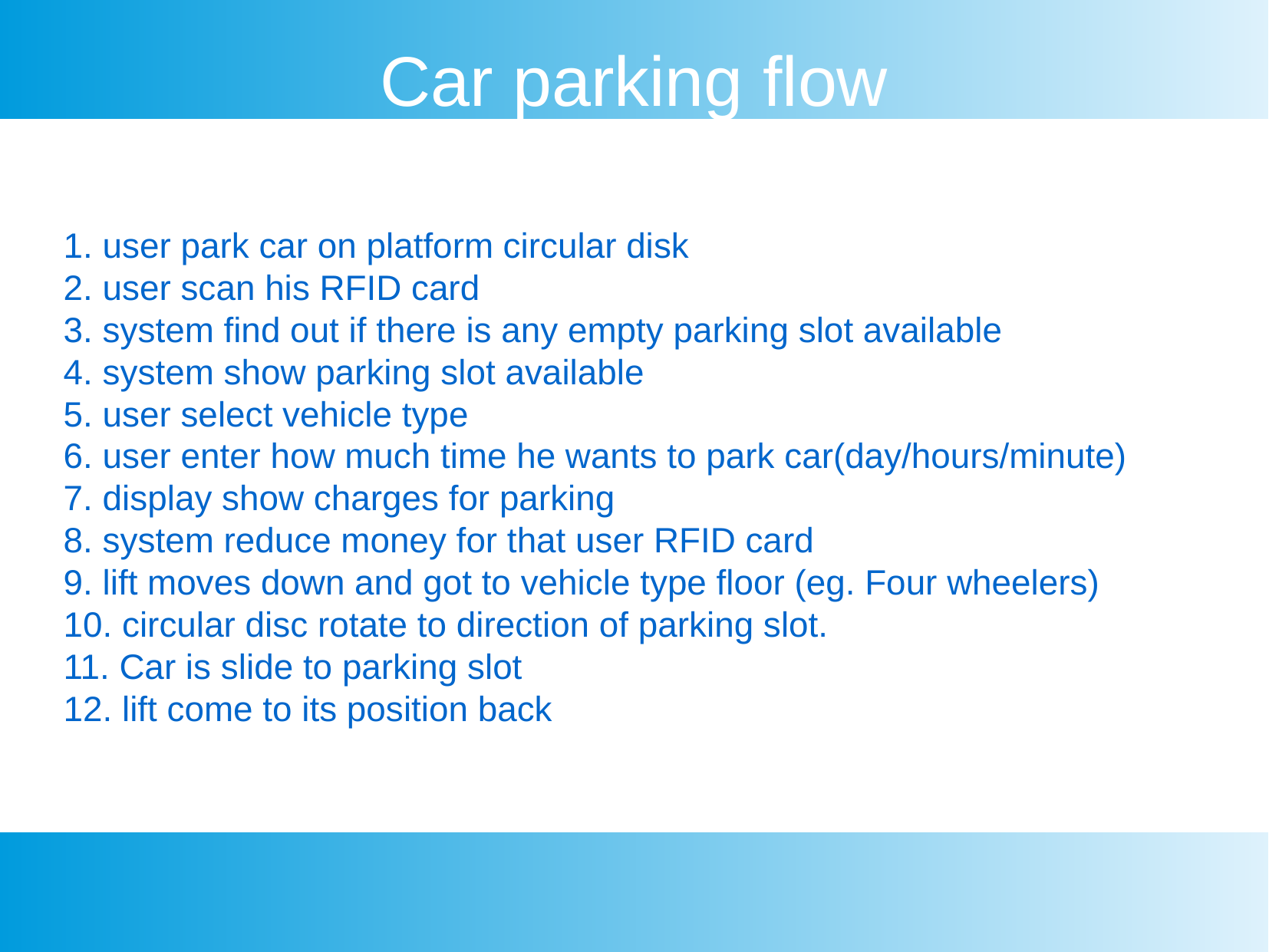

Car parking flow
1. user park car on platform circular disk
2. user scan his RFID card
3. system find out if there is any empty parking slot available
4. system show parking slot available
5. user select vehicle type
6. user enter how much time he wants to park car(day/hours/minute)
7. display show charges for parking
8. system reduce money for that user RFID card
9. lift moves down and got to vehicle type floor (eg. Four wheelers)
10. circular disc rotate to direction of parking slot.
11. Car is slide to parking slot
12. lift come to its position back